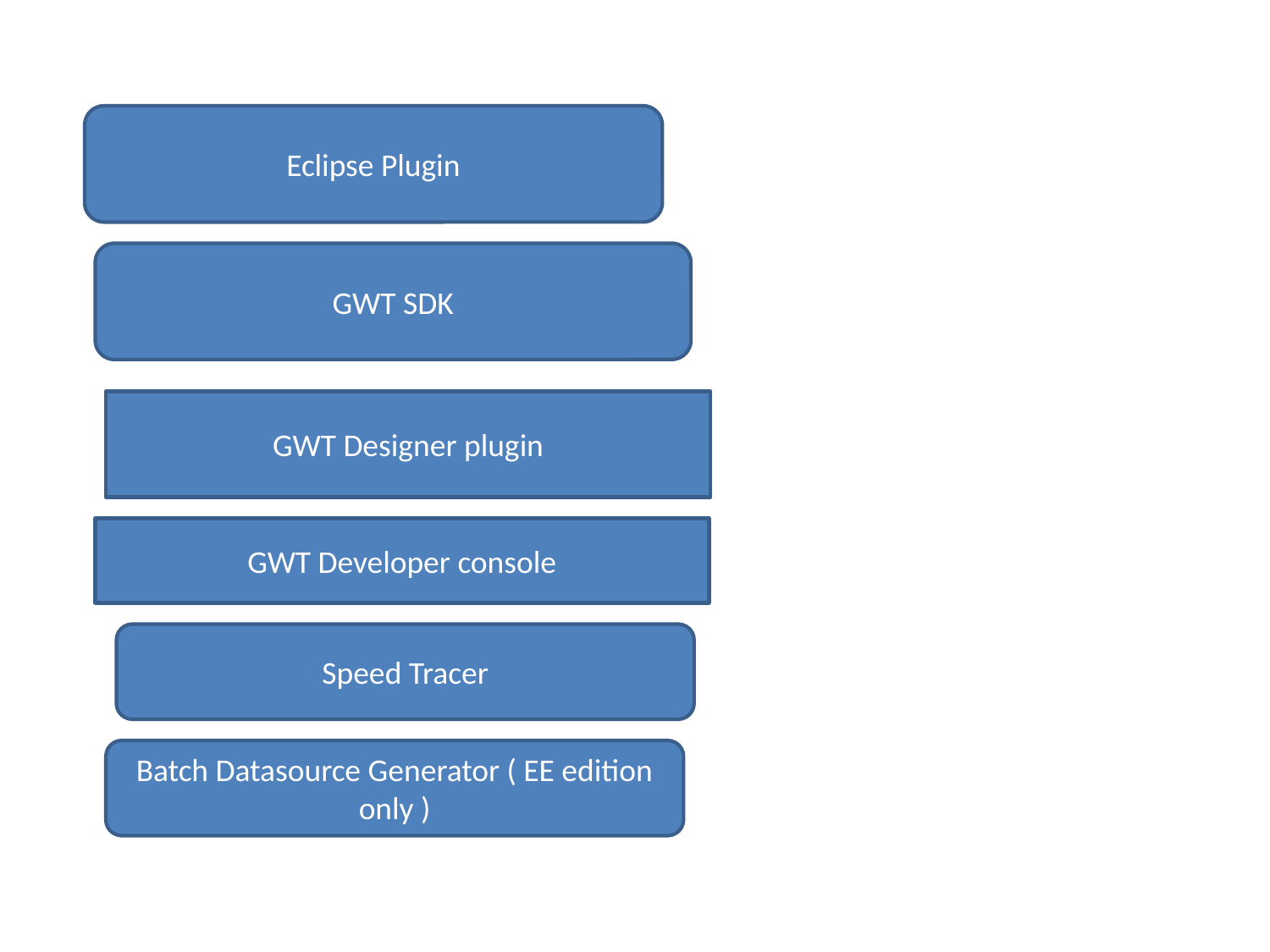

Eclipse Plugin
GWT SDK
GWT Designer plugin
GWT Developer console
Speed Tracer
Batch Datasource Generator ( EE edition only )